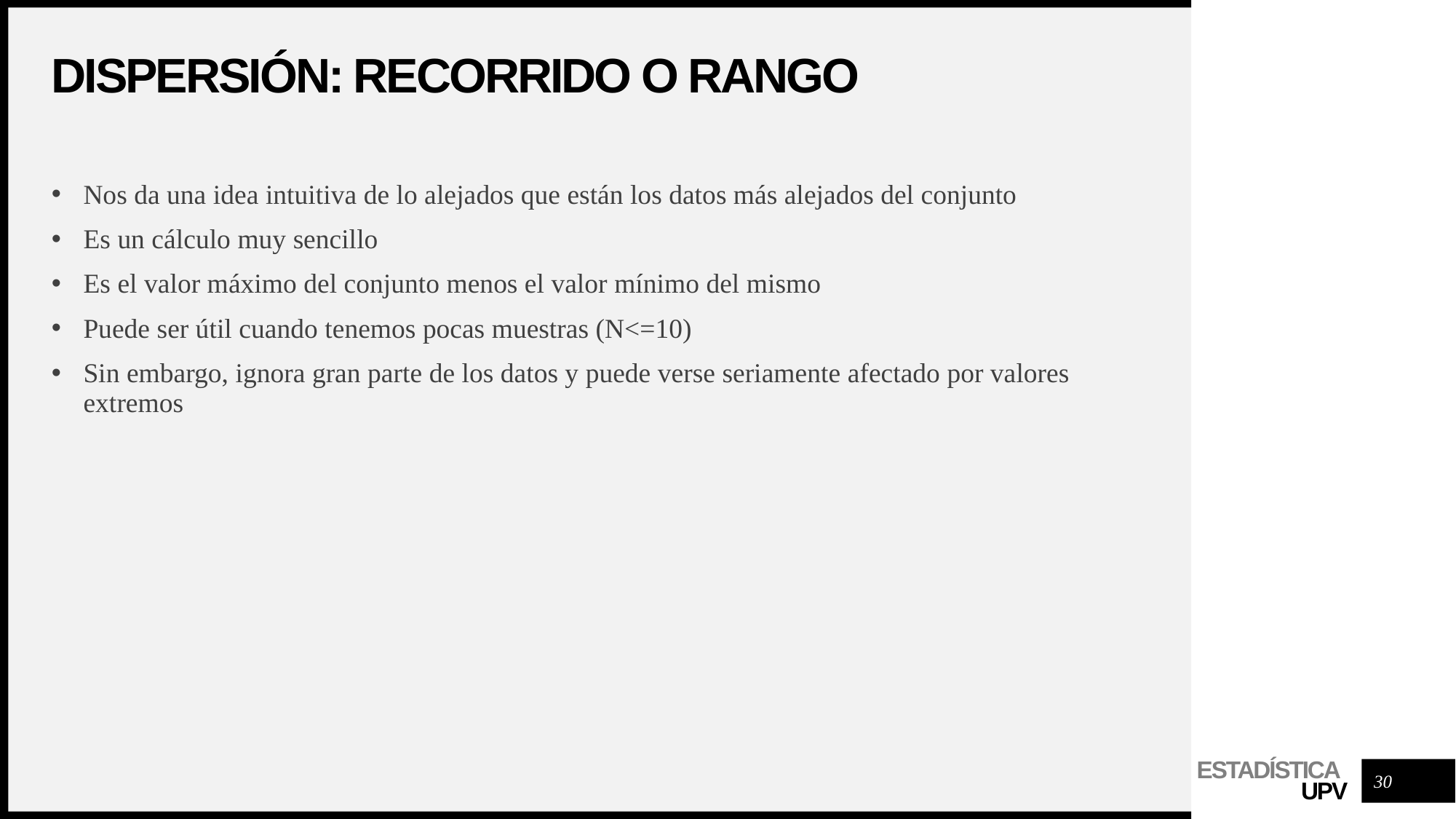

# Dispersión: RECORRIDO O RANGO

Nos da una idea intuitiva de lo alejados que están los datos más alejados del conjunto
Es un cálculo muy sencillo
Es el valor máximo del conjunto menos el valor mínimo del mismo
Puede ser útil cuando tenemos pocas muestras (N<=10)
Sin embargo, ignora gran parte de los datos y puede verse seriamente afectado por valores extremos

30